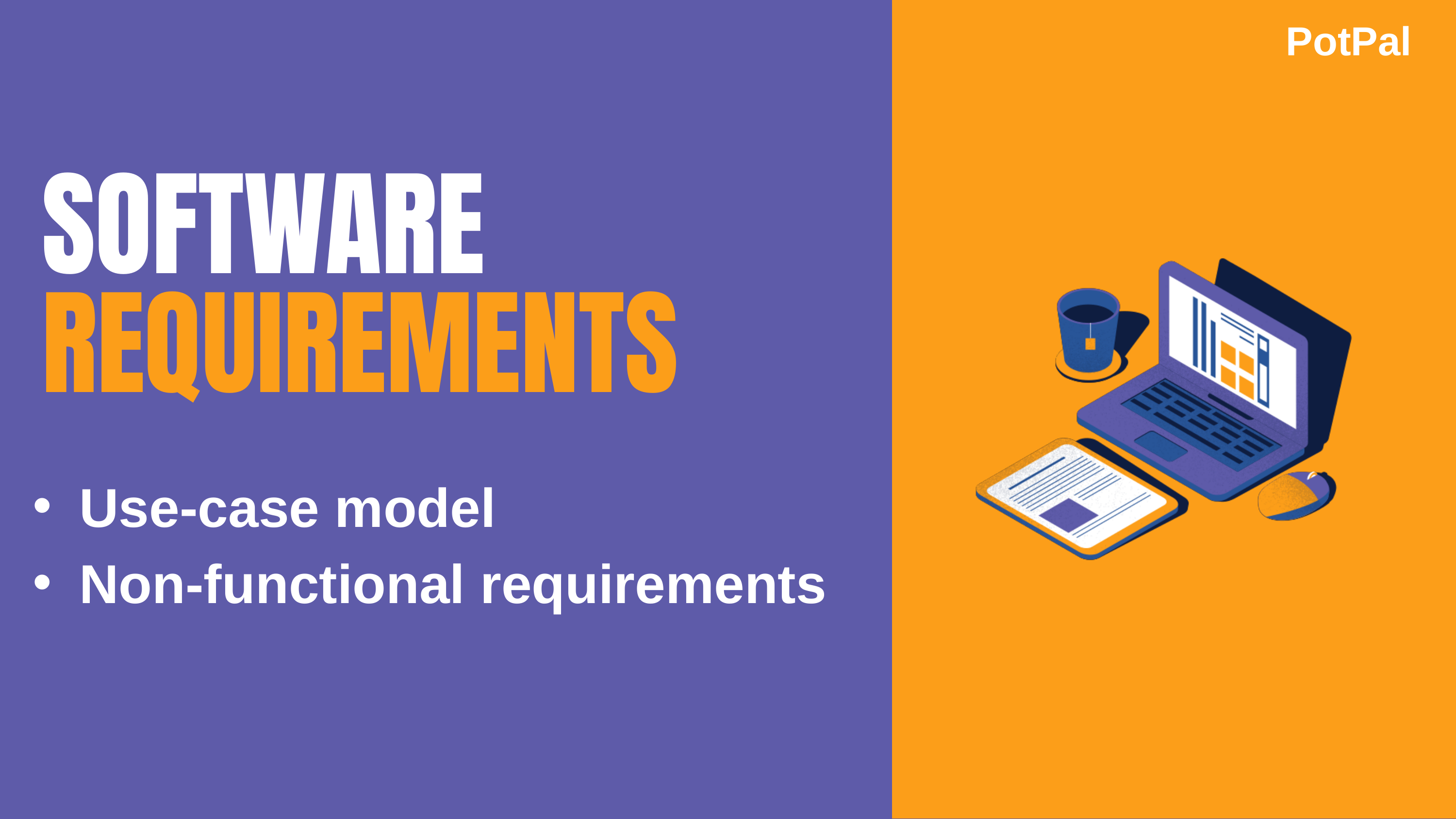

PotPal
SOFTWARE
REQUIREMENTS

Use-case model
Non-functional requirements